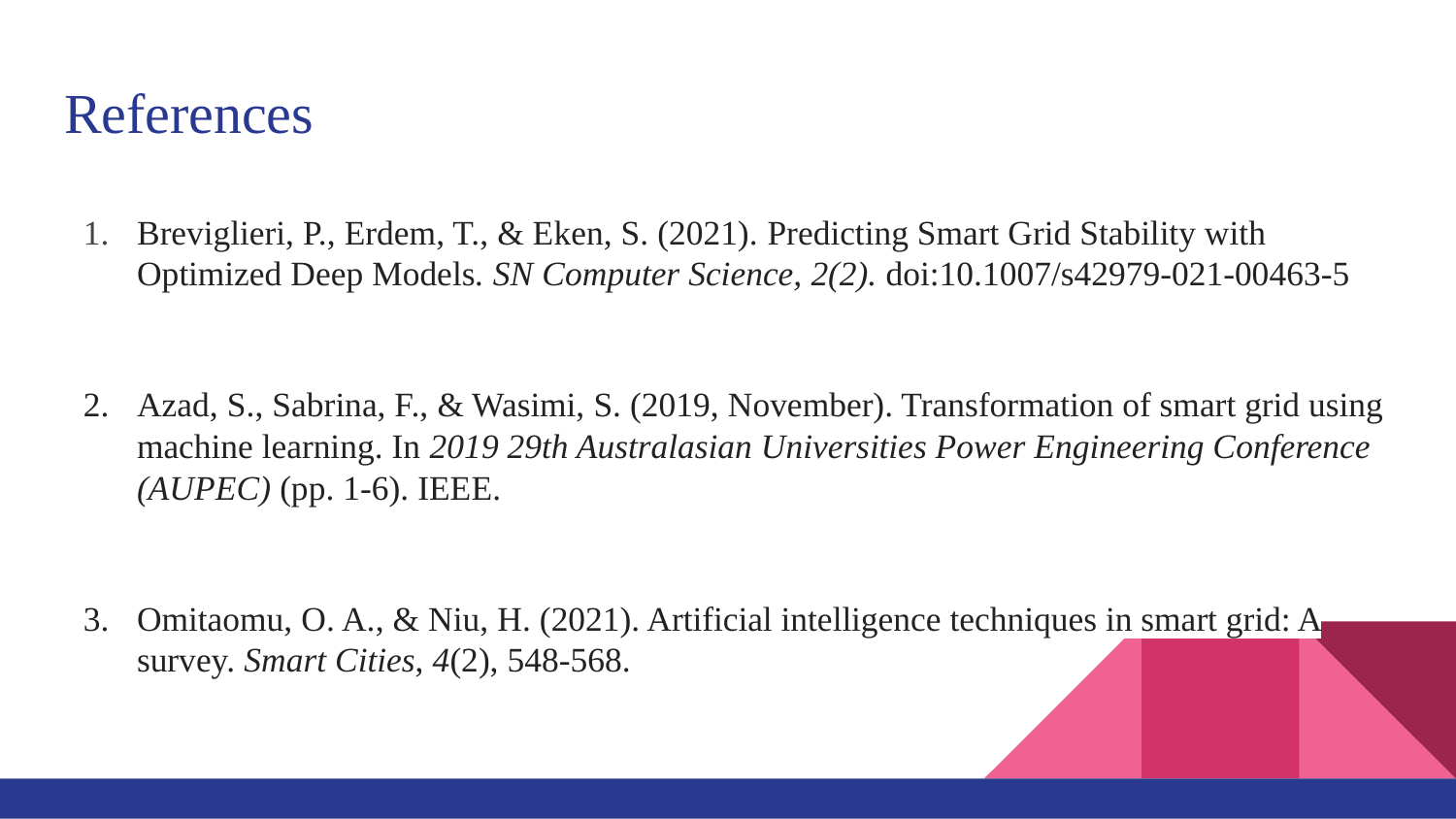

# References
Breviglieri, P., Erdem, T., & Eken, S. (2021). Predicting Smart Grid Stability with Optimized Deep Models. SN Computer Science, 2(2). doi:10.1007/s42979-021-00463-5

Azad, S., Sabrina, F., & Wasimi, S. (2019, November). Transformation of smart grid using machine learning. In 2019 29th Australasian Universities Power Engineering Conference (AUPEC) (pp. 1-6). IEEE.

Omitaomu, O. A., & Niu, H. (2021). Artificial intelligence techniques in smart grid: A survey. Smart Cities, 4(2), 548-568.